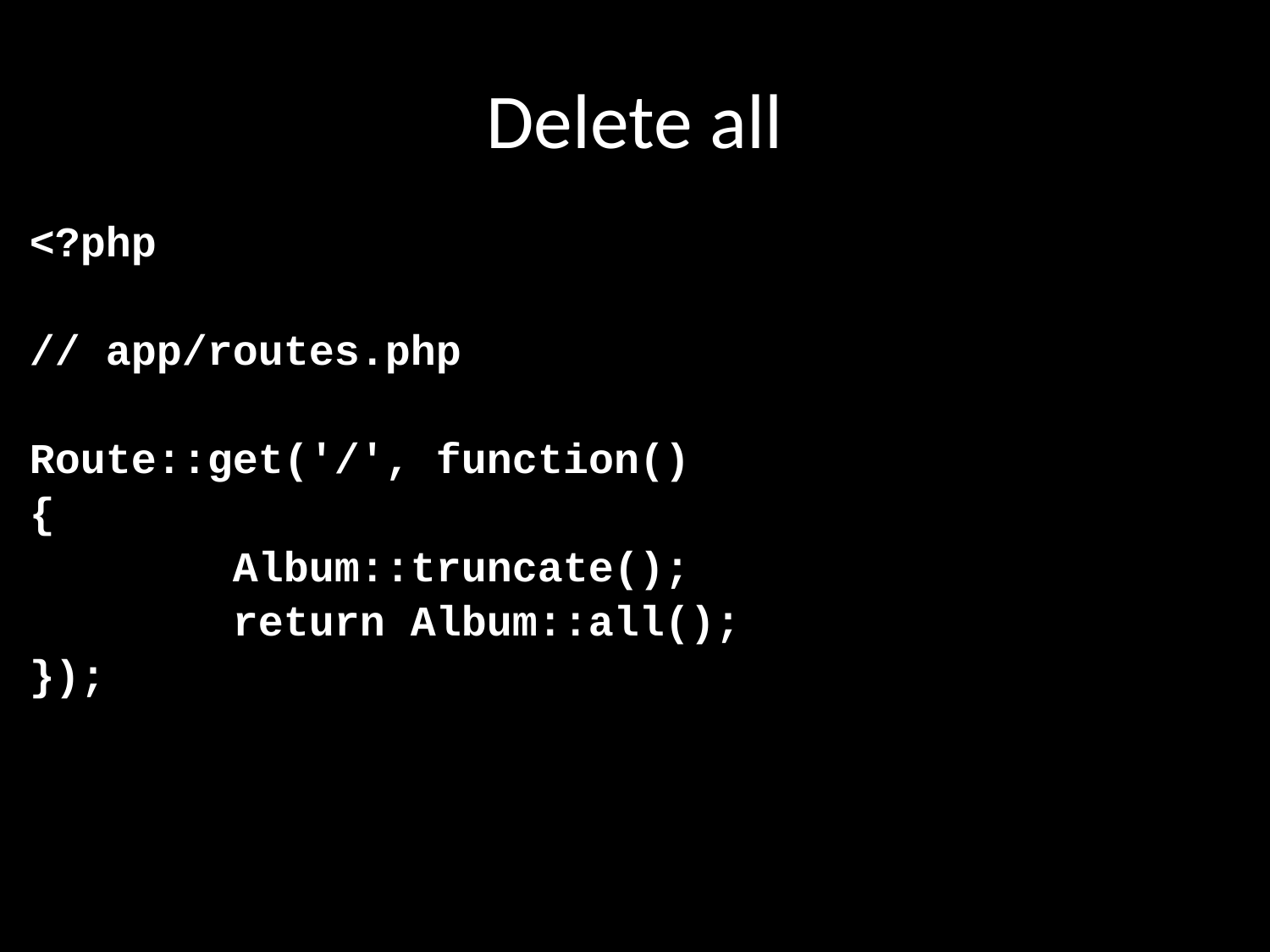

# Delete all
<?php

// app/routes.php

Route::get('/', function()
{
        Album::truncate();
        return Album::all();
});